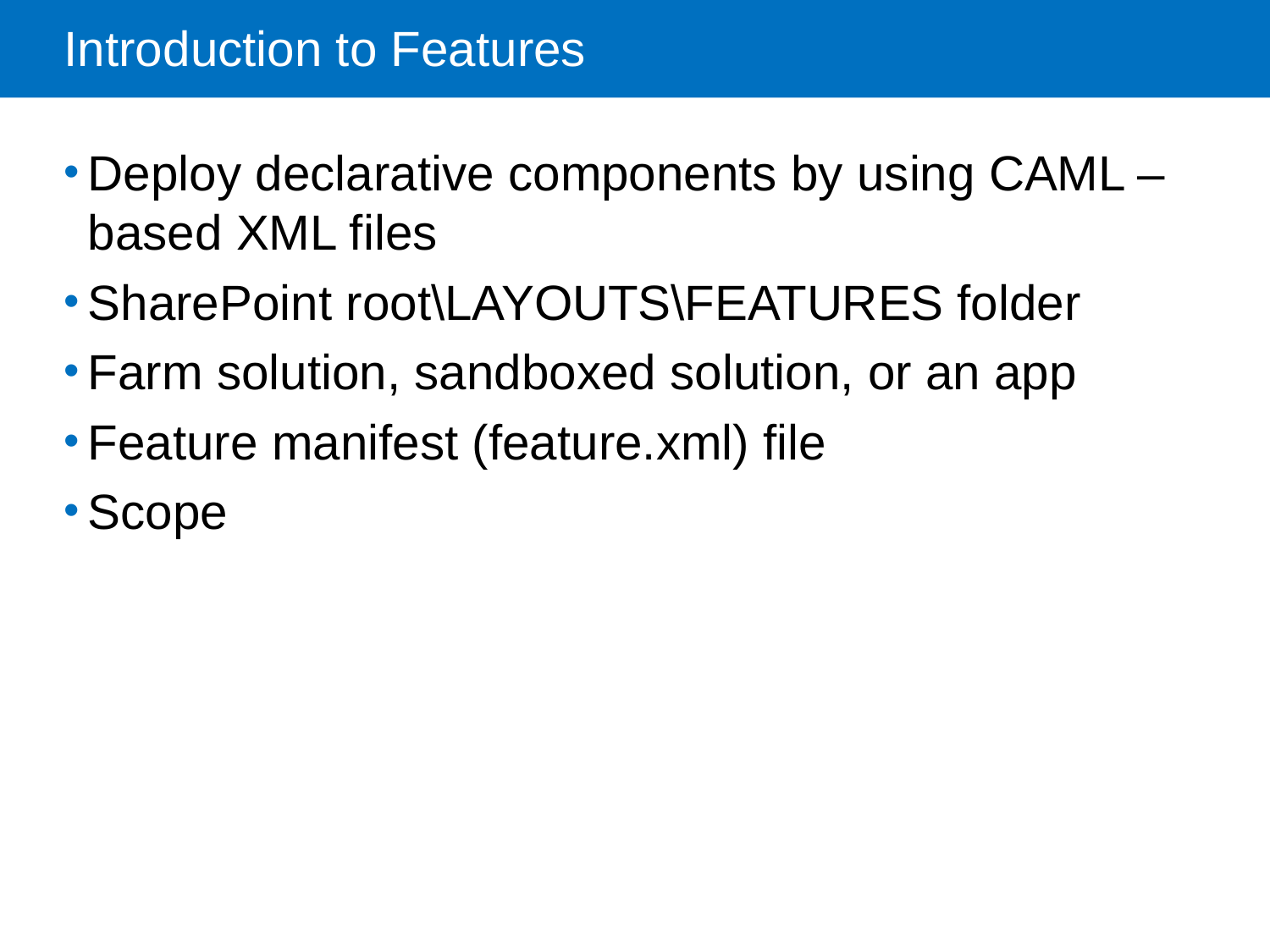

# Introduction to Features
Deploy declarative components by using CAML –based XML files
SharePoint root\LAYOUTS\FEATURES folder
Farm solution, sandboxed solution, or an app
Feature manifest (feature.xml) file
Scope